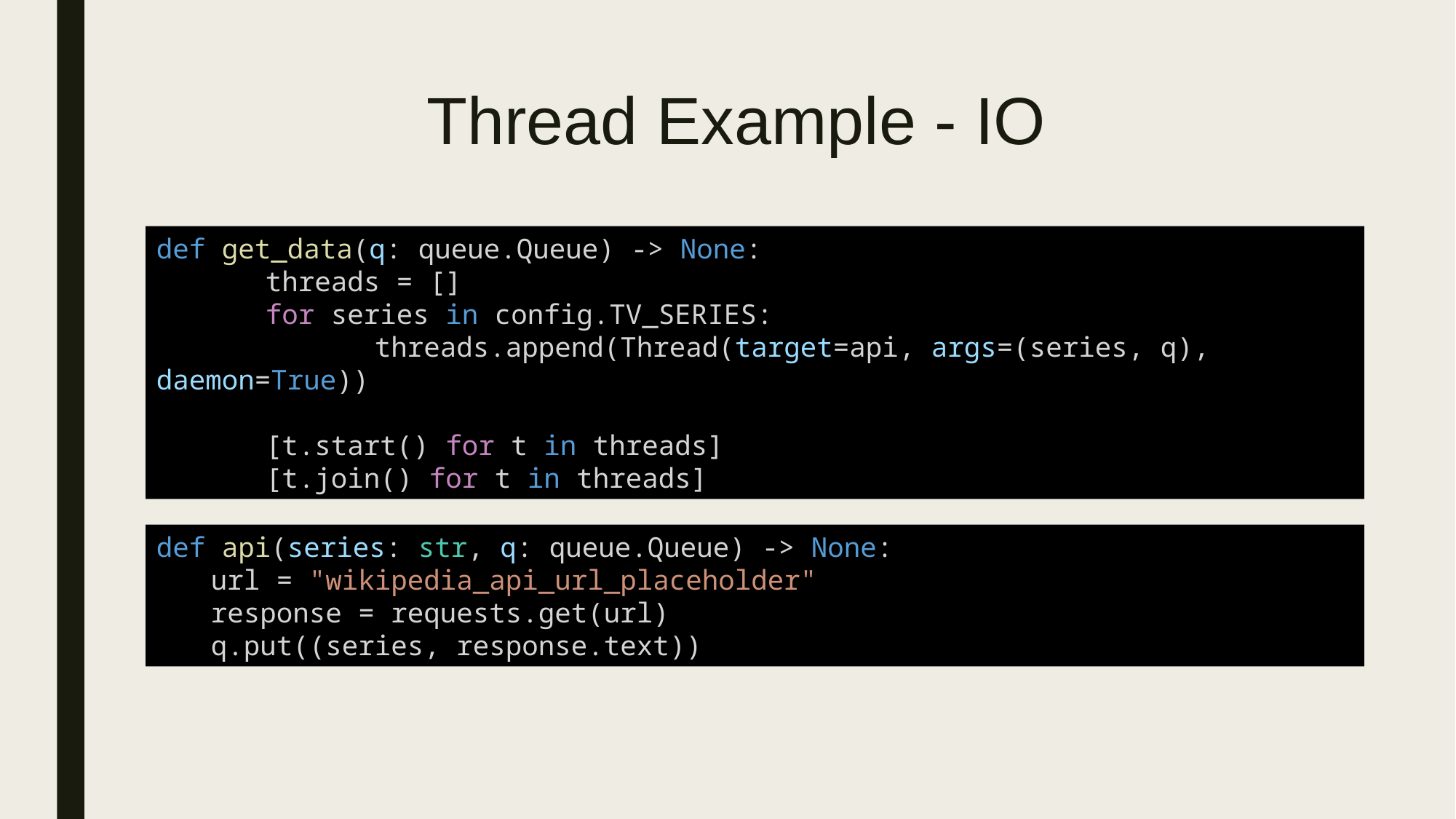

# Thread Example - IO
def get_data(q: queue.Queue) -> None:
	threads = []
	for series in config.TV_SERIES:
		threads.append(Thread(target=api, args=(series, q), daemon=True))

	[t.start() for t in threads]
	[t.join() for t in threads]
def api(series: str, q: queue.Queue) -> None:
url = "wikipedia_api_url_placeholder"
response = requests.get(url)
q.put((series, response.text))